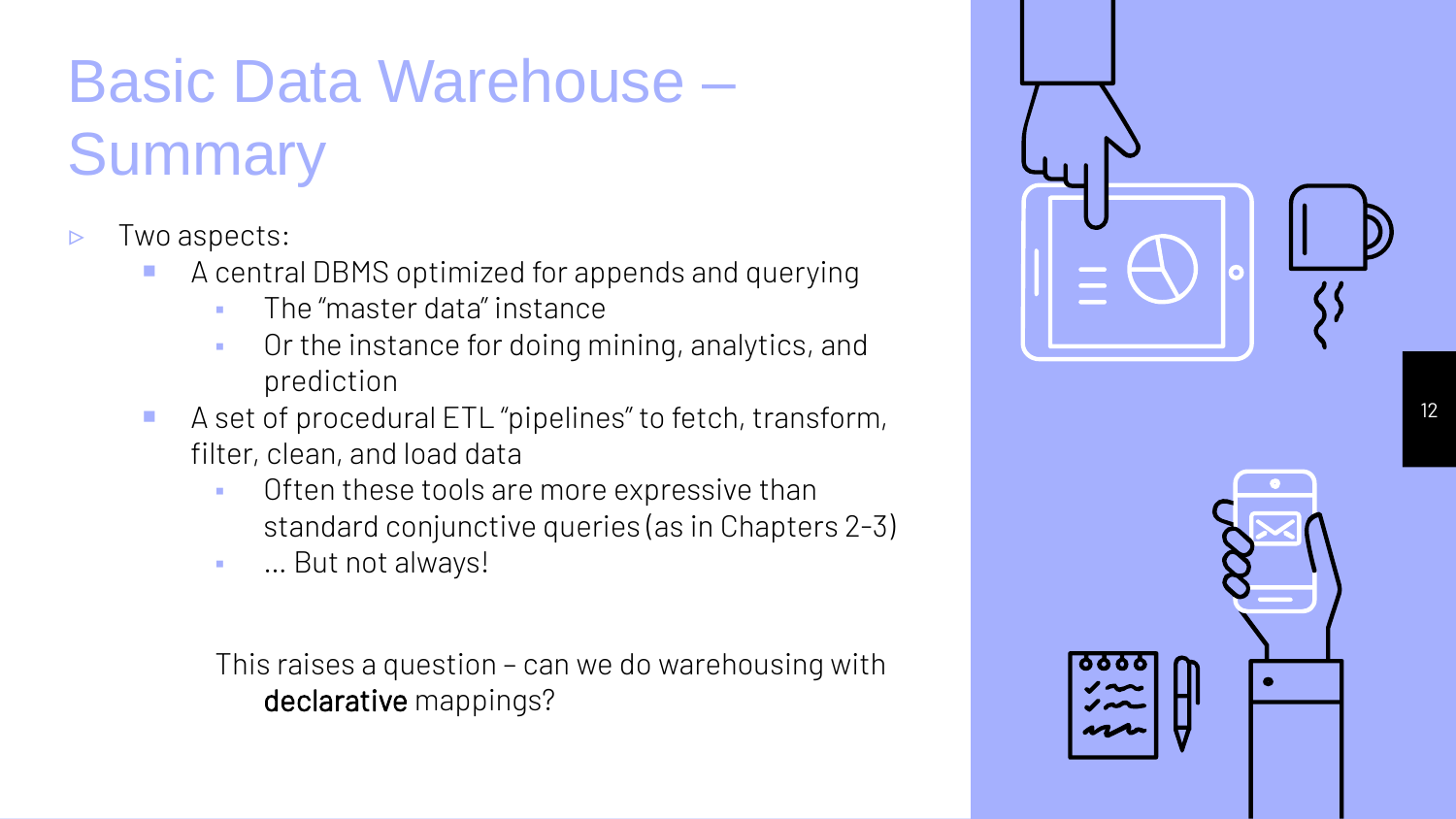

# Basic Data Warehouse – Summary
Two aspects:
A central DBMS optimized for appends and querying
The “master data” instance
Or the instance for doing mining, analytics, and prediction
A set of procedural ETL “pipelines” to fetch, transform, filter, clean, and load data
Often these tools are more expressive than standard conjunctive queries (as in Chapters 2-3)
… But not always!

This raises a question – can we do warehousing with declarative mappings?

12